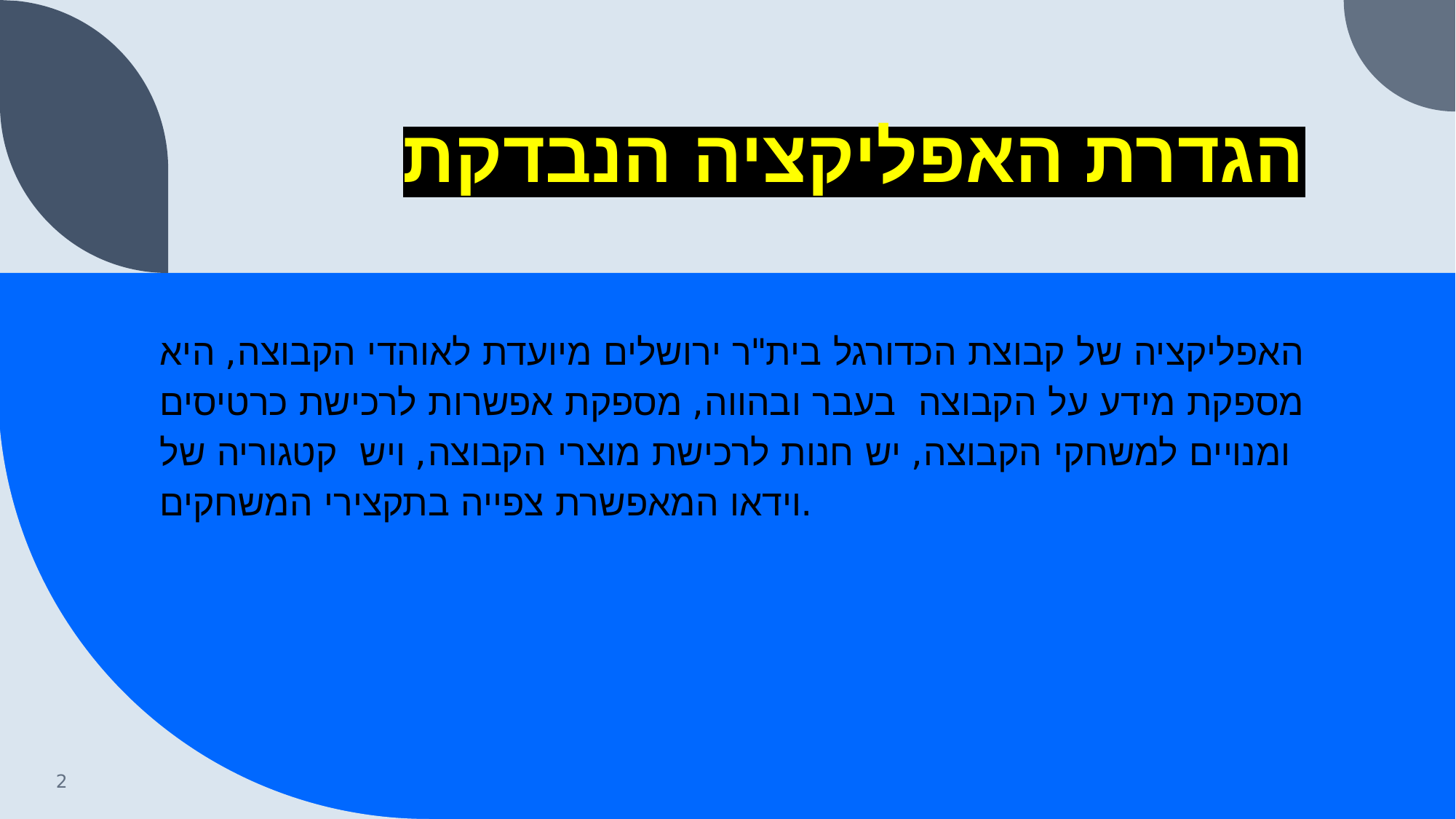

# הגדרת האפליקציה הנבדקת
האפליקציה של קבוצת הכדורגל בית"ר ירושלים מיועדת לאוהדי הקבוצה, היא מספקת מידע על הקבוצה  בעבר ובהווה, מספקת אפשרות לרכישת כרטיסים ומנויים למשחקי הקבוצה, יש חנות לרכישת מוצרי הקבוצה, ויש  קטגוריה של וידאו המאפשרת צפייה בתקצירי המשחקים.

2